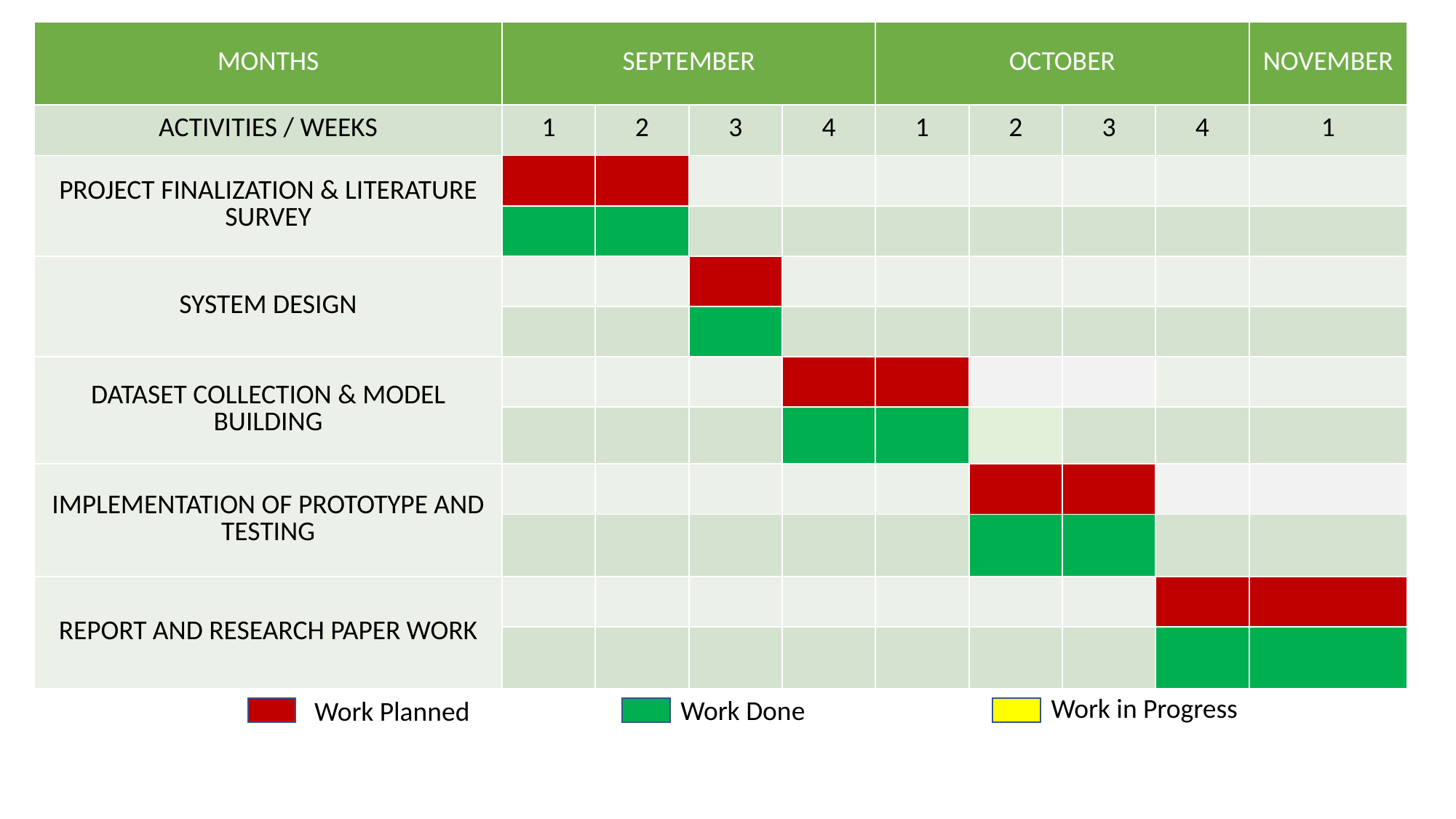

| MONTHS | SEPTEMBER |  |  |  | OCTOBER |  |  |  | NOVEMBER |
| --- | --- | --- | --- | --- | --- | --- | --- | --- | --- |
| ACTIVITIES / WEEKS | 1 | 2 | 3 | 4 | 1 | 2 | 3 | 4 | 1 |
| PROJECT FINALIZATION & LITERATURE SURVEY |  |  |  |  |  |  |  |  |  |
|  |  |  |  |  |  |  |  |  |  |
| SYSTEM DESIGN |  |  |  |  |  |  |  |  |  |
|  |  |  |  |  |  |  |  |  |  |
| DATASET COLLECTION & MODEL BUILDING |  |  |  |  |  |  |  |  |  |
|  |  |  |  |  |  |  |  |  |  |
| IMPLEMENTATION OF PROTOTYPE AND TESTING |  |  |  |  |  |  |  |  |  |
|  |  |  |  |  |  |  |  |  |  |
| REPORT AND RESEARCH PAPER WORK |  |  |  |  |  |  |  |  |  |
|  |  |  |  |  |  |  |  |  |  |
Work in Progress
Work Done
Work Planned